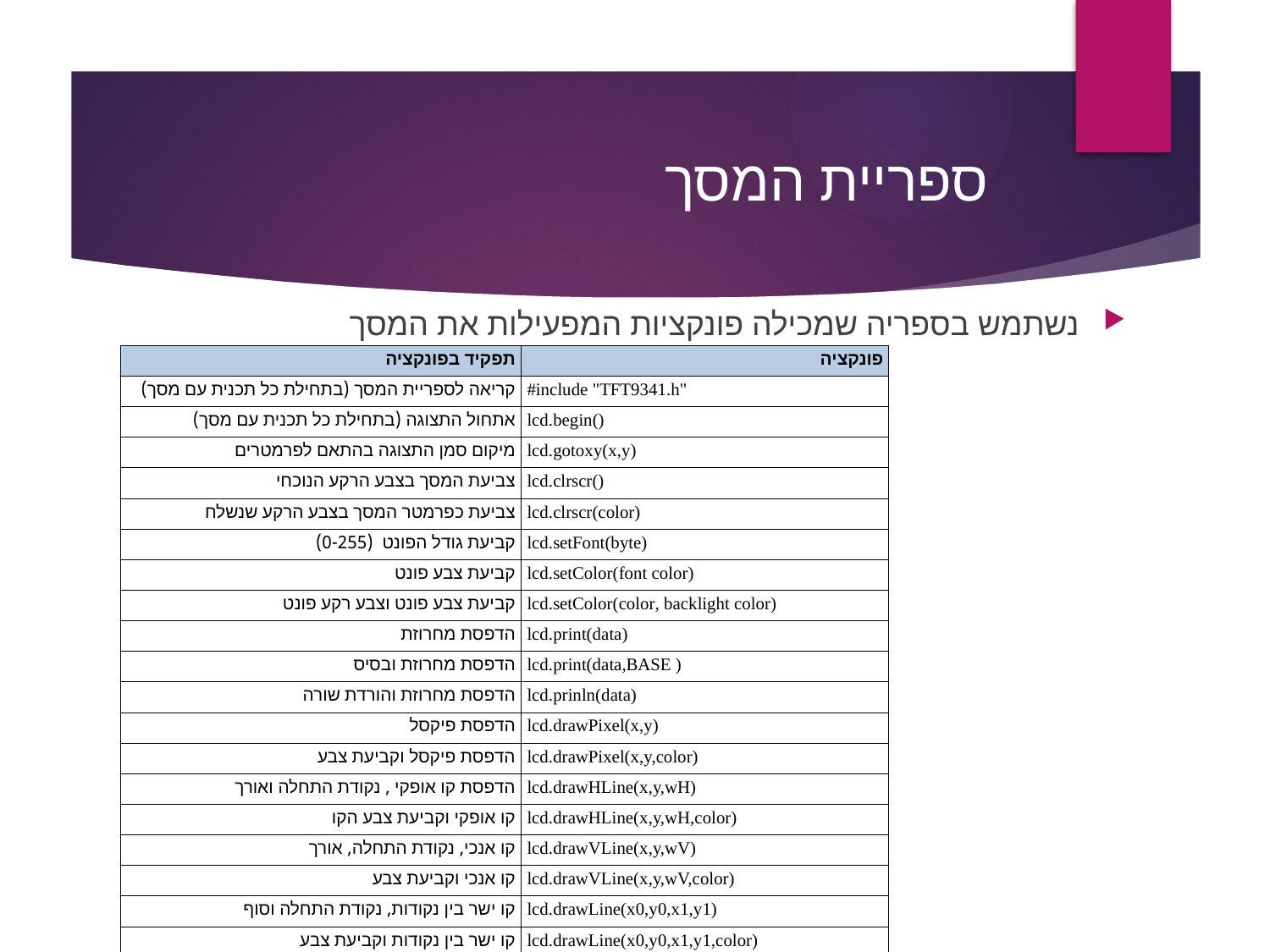

# ספריית המסך
נשתמש בספריה שמכילה פונקציות המפעילות את המסך

| תפקיד בפונקציה | פונקציה |
| --- | --- |
| קריאה לספריית המסך (בתחילת כל תכנית עם מסך) | #include "TFT9341.h" |
| אתחול התצוגה (בתחילת כל תכנית עם מסך) | lcd.begin() |
| מיקום סמן התצוגה בהתאם לפרמטרים | lcd.gotoxy(x,y) |
| צביעת המסך בצבע הרקע הנוכחי | lcd.clrscr() |
| צביעת כפרמטר המסך בצבע הרקע שנשלח | lcd.clrscr(color) |
| קביעת גודל הפונט  (0-255) | lcd.setFont(byte) |
| קביעת צבע פונט | lcd.setColor(font color) |
| קביעת צבע פונט וצבע רקע פונט | lcd.setColor(color, backlight color) |
| הדפסת מחרוזת | lcd.print(data) |
| הדפסת מחרוזת ובסיס | lcd.print(data,BASE ) |
| הדפסת מחרוזת והורדת שורה | lcd.prinln(data) |
| הדפסת פיקסל | lcd.drawPixel(x,y) |
| הדפסת פיקסל וקביעת צבע | lcd.drawPixel(x,y,color) |
| הדפסת קו אופקי , נקודת התחלה ואורך | lcd.drawHLine(x,y,wH) |
| קו אופקי וקביעת צבע הקו | lcd.drawHLine(x,y,wH,color) |
| קו אנכי, נקודת התחלה, אורך | lcd.drawVLine(x,y,wV) |
| קו אנכי וקביעת צבע | lcd.drawVLine(x,y,wV,color) |
| קו ישר בין נקודות, נקודת התחלה וסוף | lcd.drawLine(x0,y0,x1,y1) |
| קו ישר בין נקודות וקביעת צבע | lcd.drawLine(x0,y0,x1,y1,color) |
| קו ישר המבוטא באמצעות רדיוס וזווית | lcd.drawLinePolar(x0, y0 ,r , angle, color) |